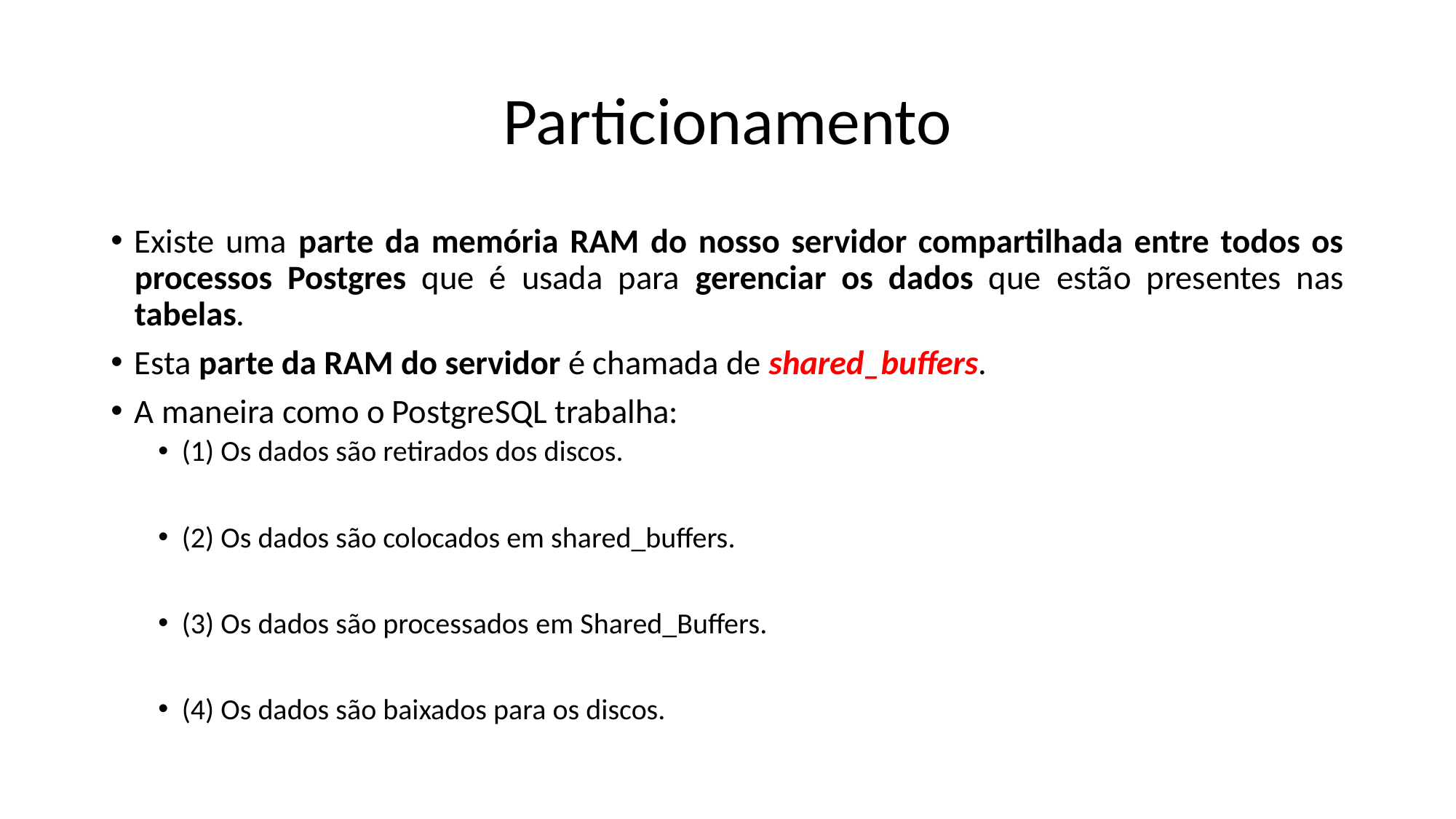

# Particionamento
Existe uma parte da memória RAM do nosso servidor compartilhada entre todos os processos Postgres que é usada para gerenciar os dados que estão presentes nas tabelas.
Esta parte da RAM do servidor é chamada de shared_buffers.
A maneira como o PostgreSQL trabalha:
(1) Os dados são retirados dos discos.

(2) Os dados são colocados em shared_buffers.

(3) Os dados são processados ​​em Shared_Buffers.

(4) Os dados são baixados para os discos.